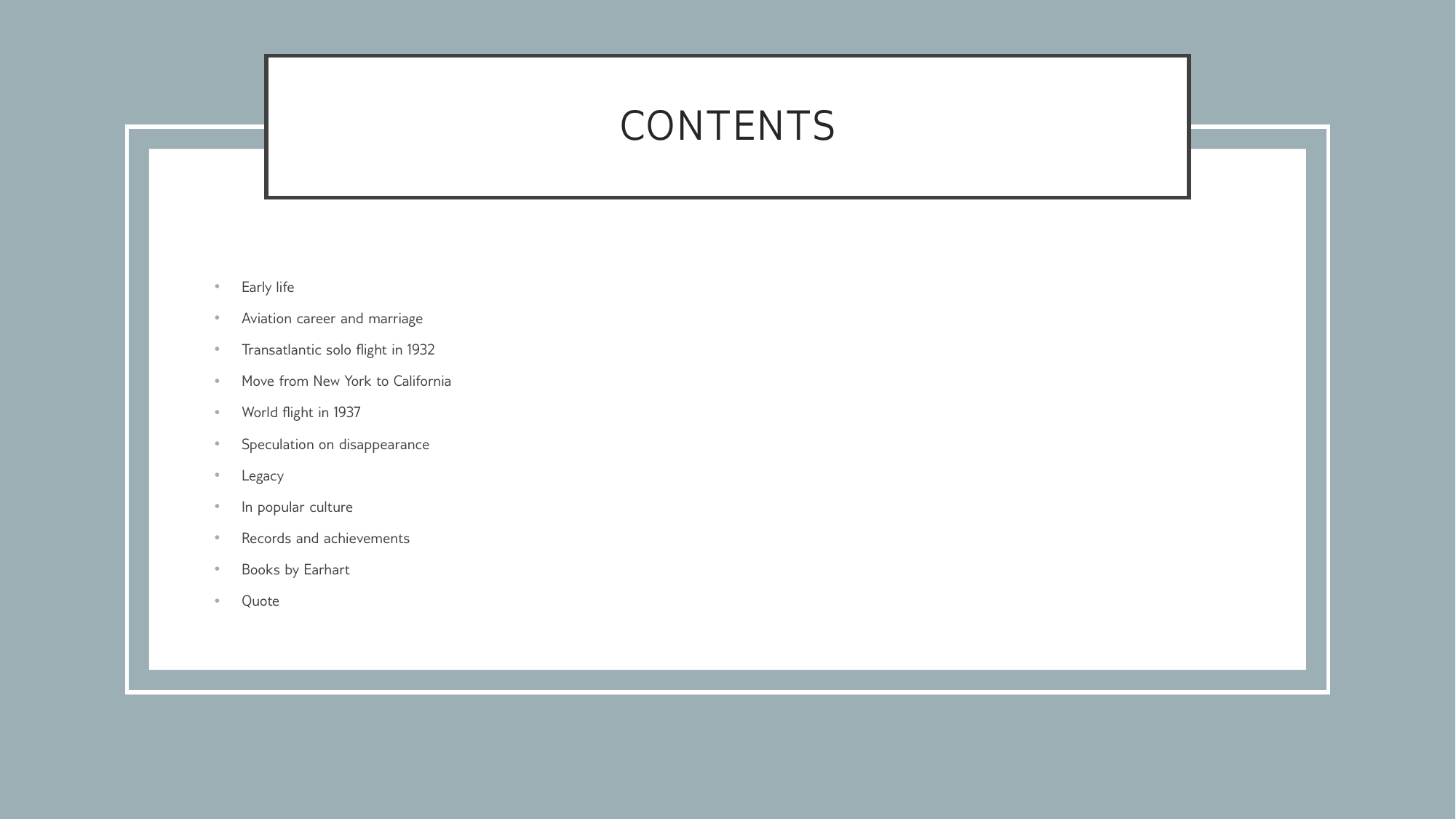

# Contents

Early life
Aviation career and marriage
Transatlantic solo flight in 1932
Move from New York to California
World flight in 1937
Speculation on disappearance
Legacy
In popular culture
Records and achievements
Books by Earhart
Quote